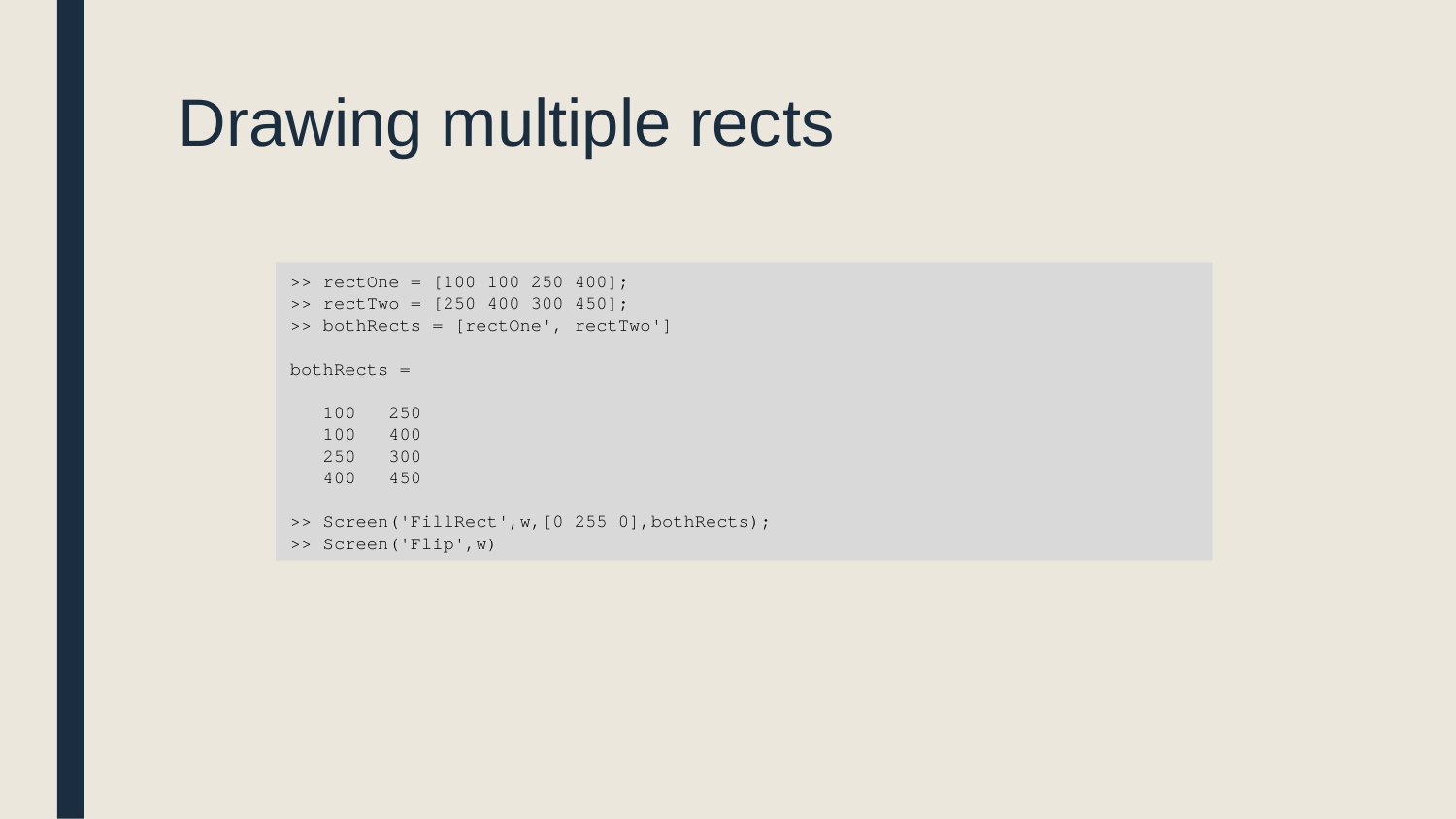

# Drawing multiple rects
>> rectOne = [100 100 250 400];
>> rectTwo = [250 400 300 450];
>> bothRects = [rectOne', rectTwo']

bothRects =

   100   250
   100   400
   250   300
   400   450

>> Screen('FillRect',w,[0 255 0],bothRects);
>> Screen('Flip',w)